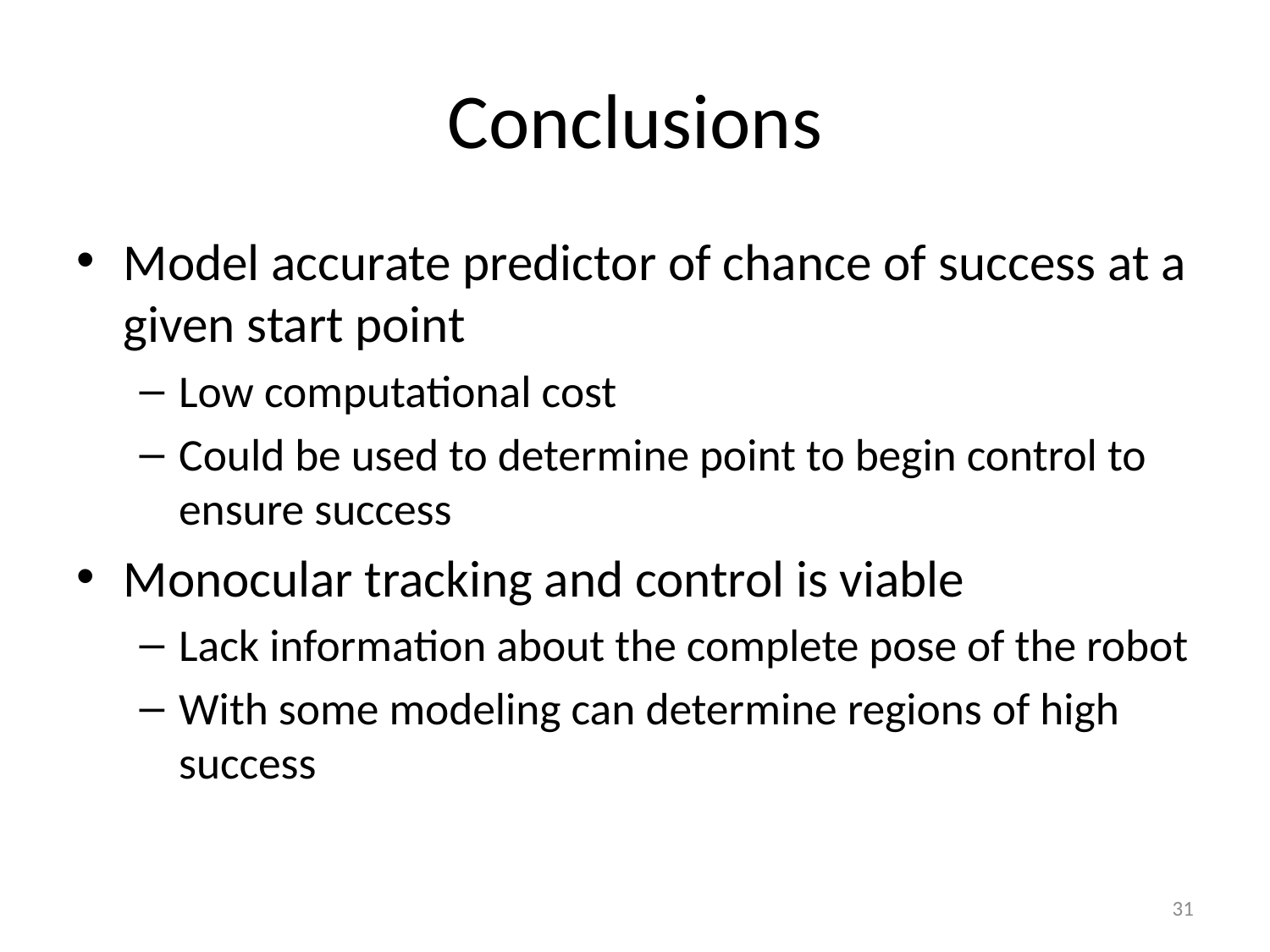

# Conclusions
Model accurate predictor of chance of success at a given start point
Low computational cost
Could be used to determine point to begin control to ensure success
Monocular tracking and control is viable
Lack information about the complete pose of the robot
With some modeling can determine regions of high success
31